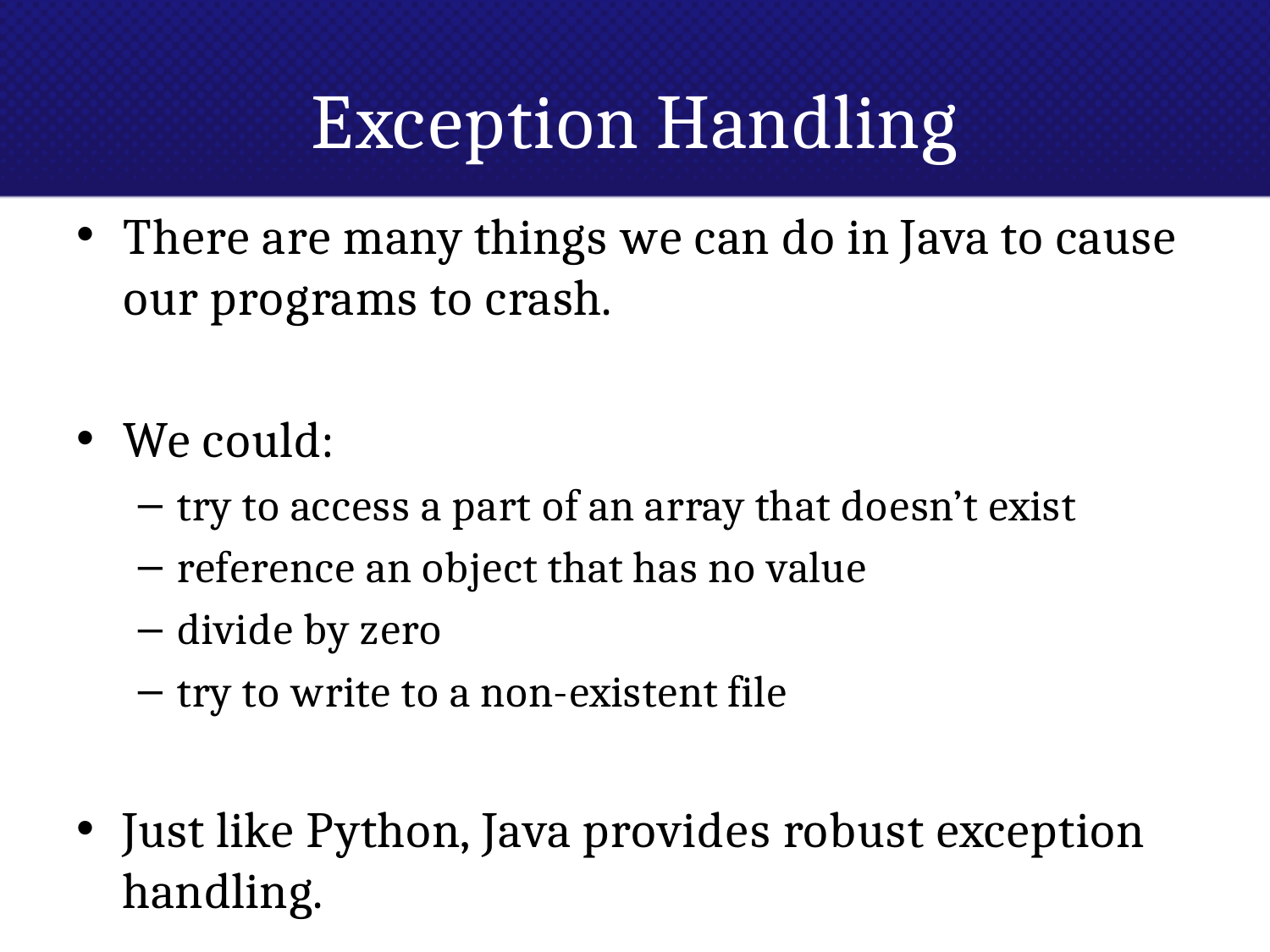

# Exception Handling
There are many things we can do in Java to cause our programs to crash.

We could:
try to access a part of an array that doesn’t exist
reference an object that has no value
divide by zero
try to write to a non-existent file

Just like Python, Java provides robust exception handling.